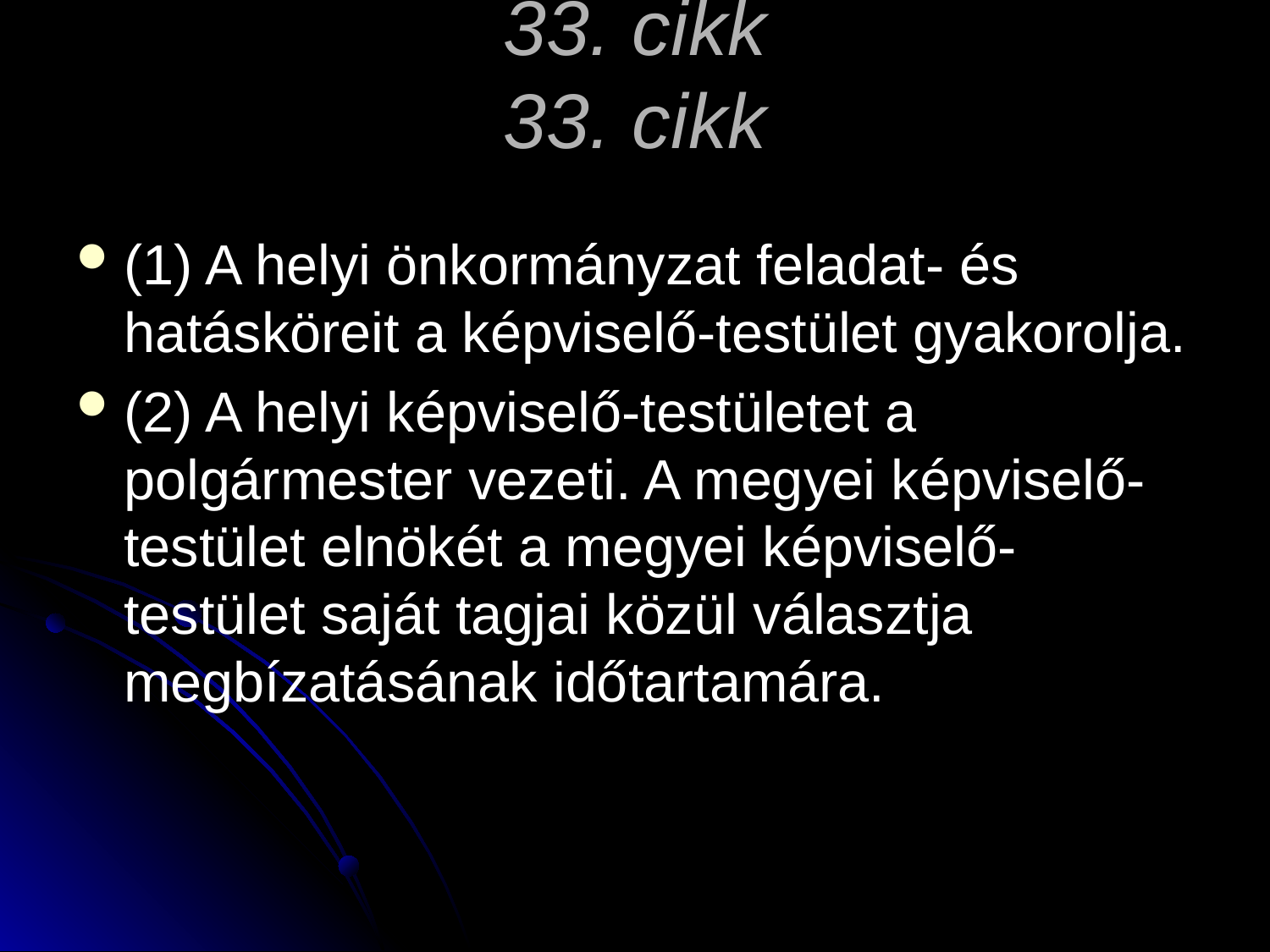

# 33. cikk 33. cikk
(1) A helyi önkormányzat feladat- és hatásköreit a képviselő-testület gyakorolja.
(2) A helyi képviselő-testületet a polgármester vezeti. A megyei képviselő-testület elnökét a megyei képviselő-testület saját tagjai közül választja megbízatásának időtartamára.